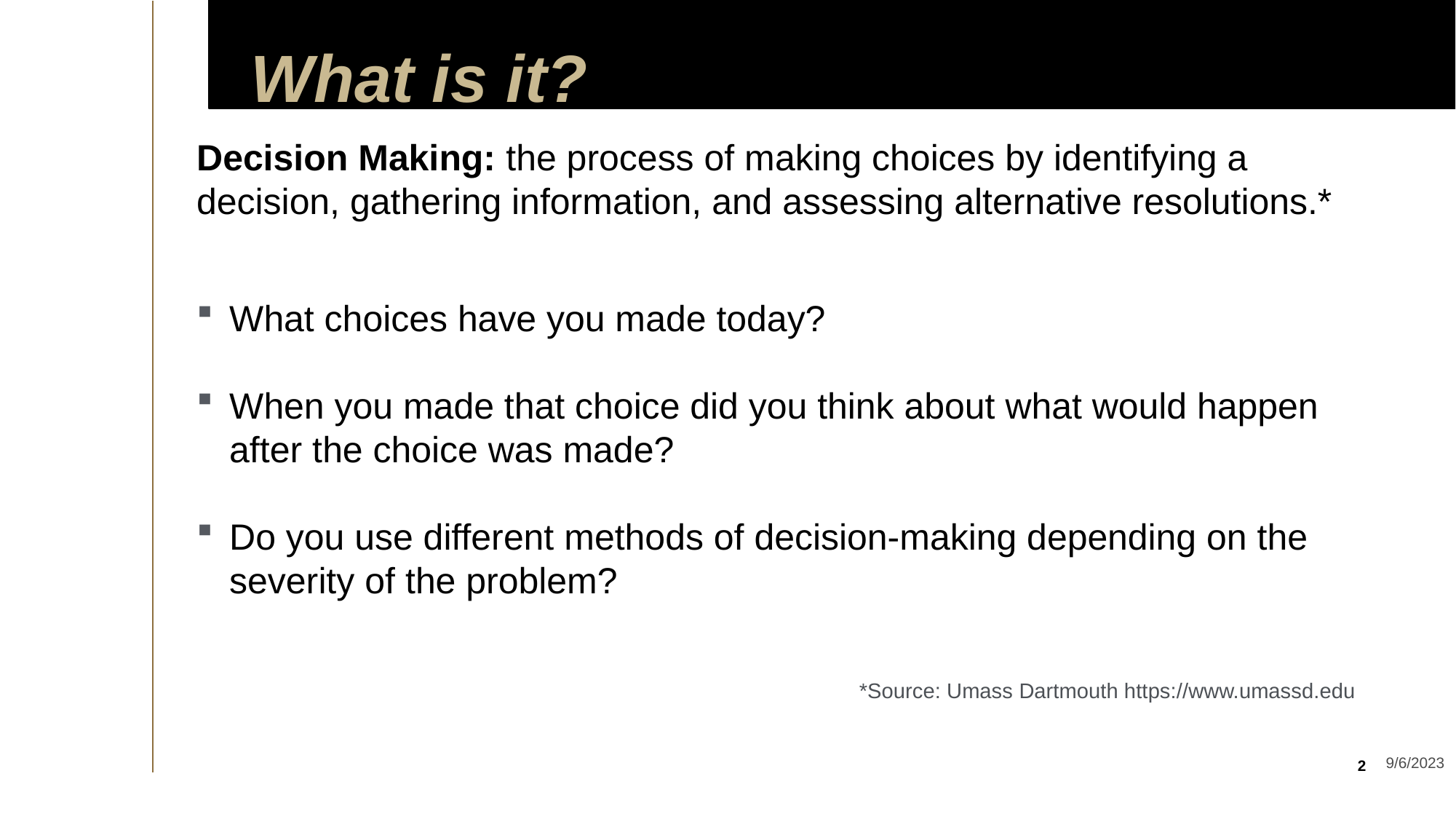

# What is it?
Decision Making: the process of making choices by identifying a decision, gathering information, and assessing alternative resolutions.*

What choices have you made today?

When you made that choice did you think about what would happen after the choice was made?

Do you use different methods of decision-making depending on the severity of the problem?

*Source: Umass Dartmouth https://www.umassd.edu

9/6/2023
2